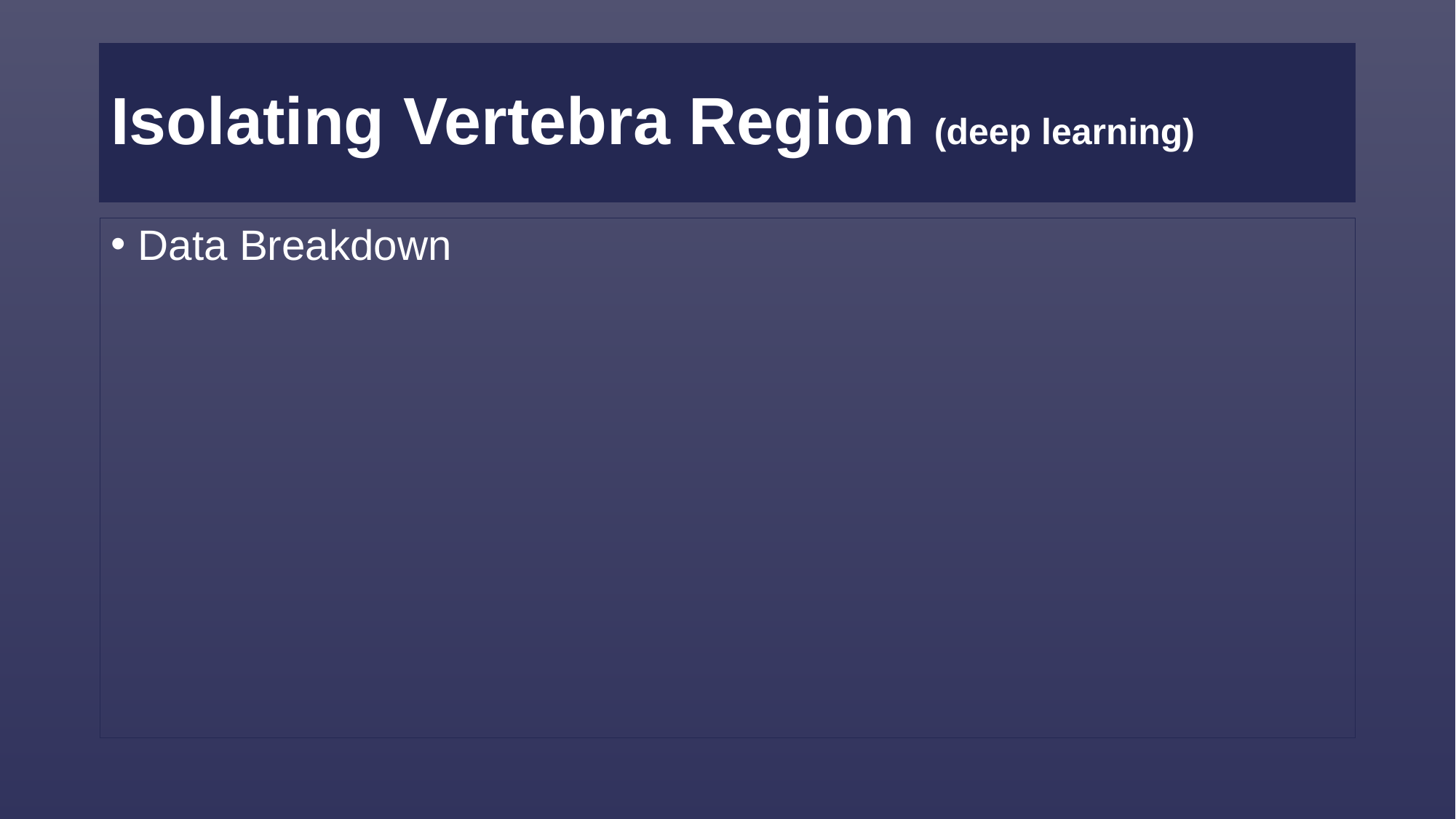

# Isolating Vertebra Region (deep learning)
Data Breakdown